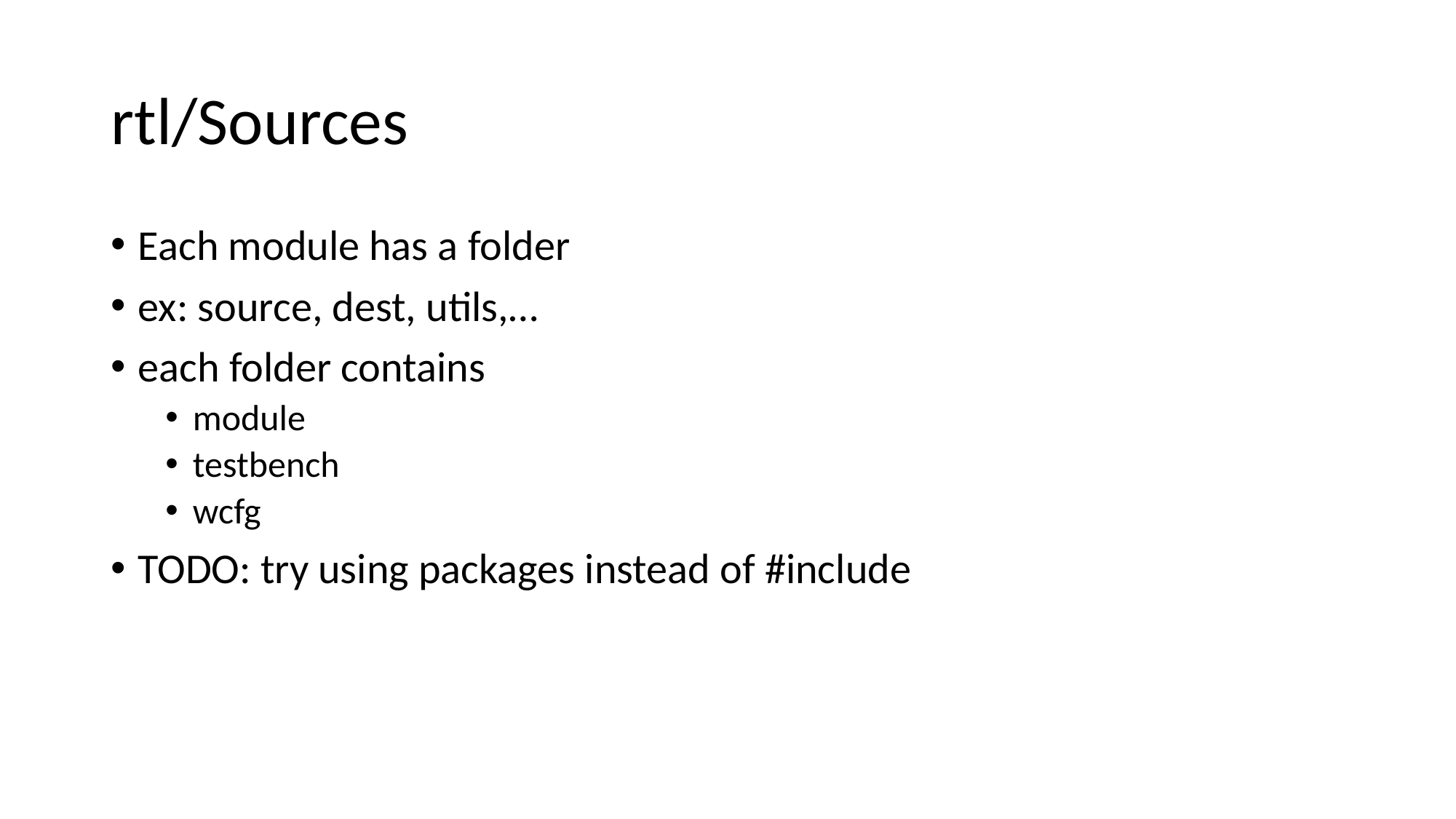

# rtl/Sources
Each module has a folder
ex: source, dest, utils,…
each folder contains
module
testbench
wcfg
TODO: try using packages instead of #include